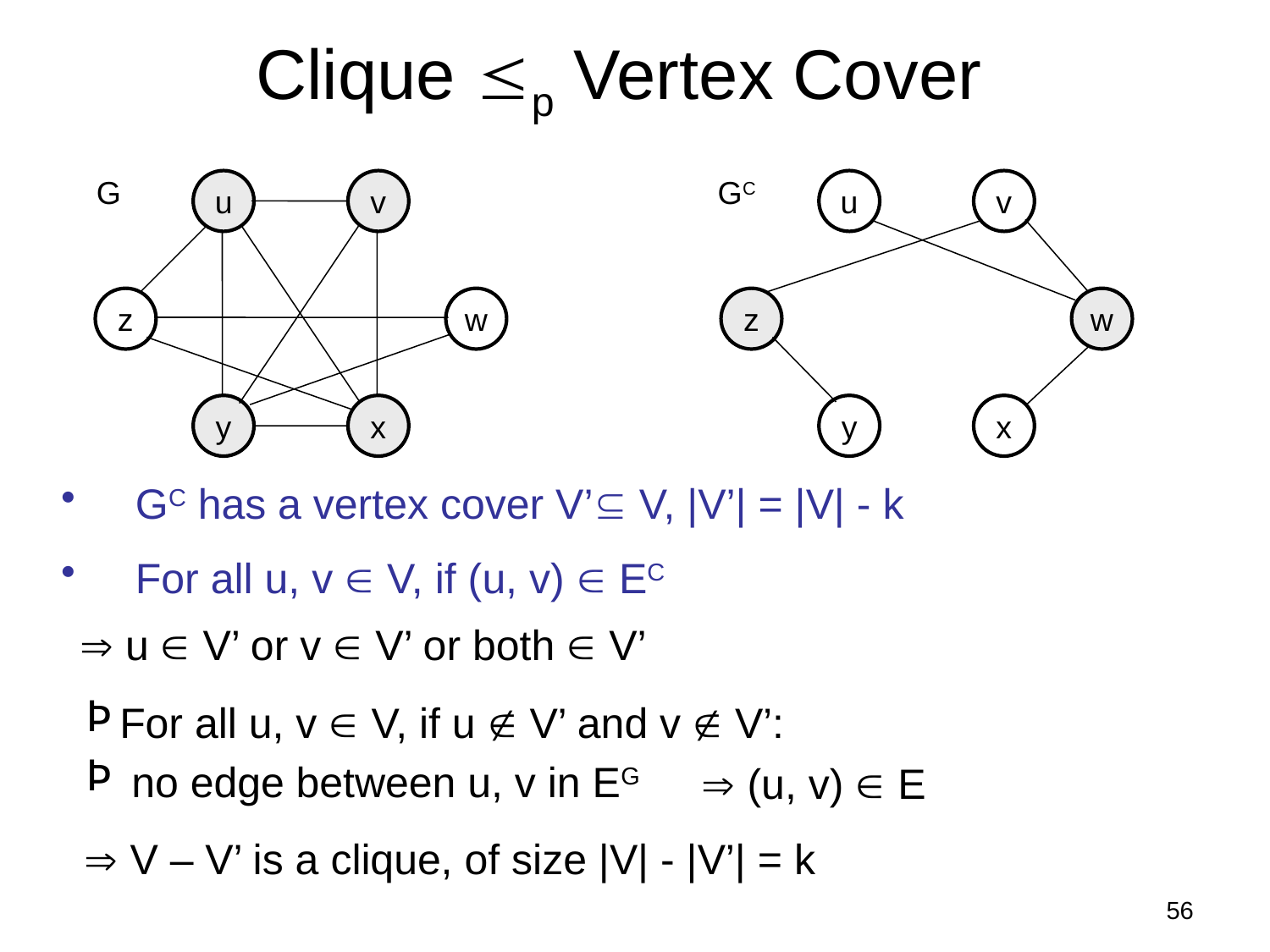

# Clique ≤p Vertex Cover
G
GC
u
v

z
w

y
x

u
v

z
w

y
x
GC has a vertex cover V’⊆ V, |V’| = |V| - k
For all u, v ∈ V, if (u, v) ∈ EC
⇒ u ∈ V’ or v ∈ V’ or both ∈ V’
For all u, v ∈ V, if u ∉ V’ and v ∉ V’:
 no edge between u, v in EG
⇒ (u, v) ∈ E
⇒ V – V’ is a clique, of size |V| - |V’| = k
56